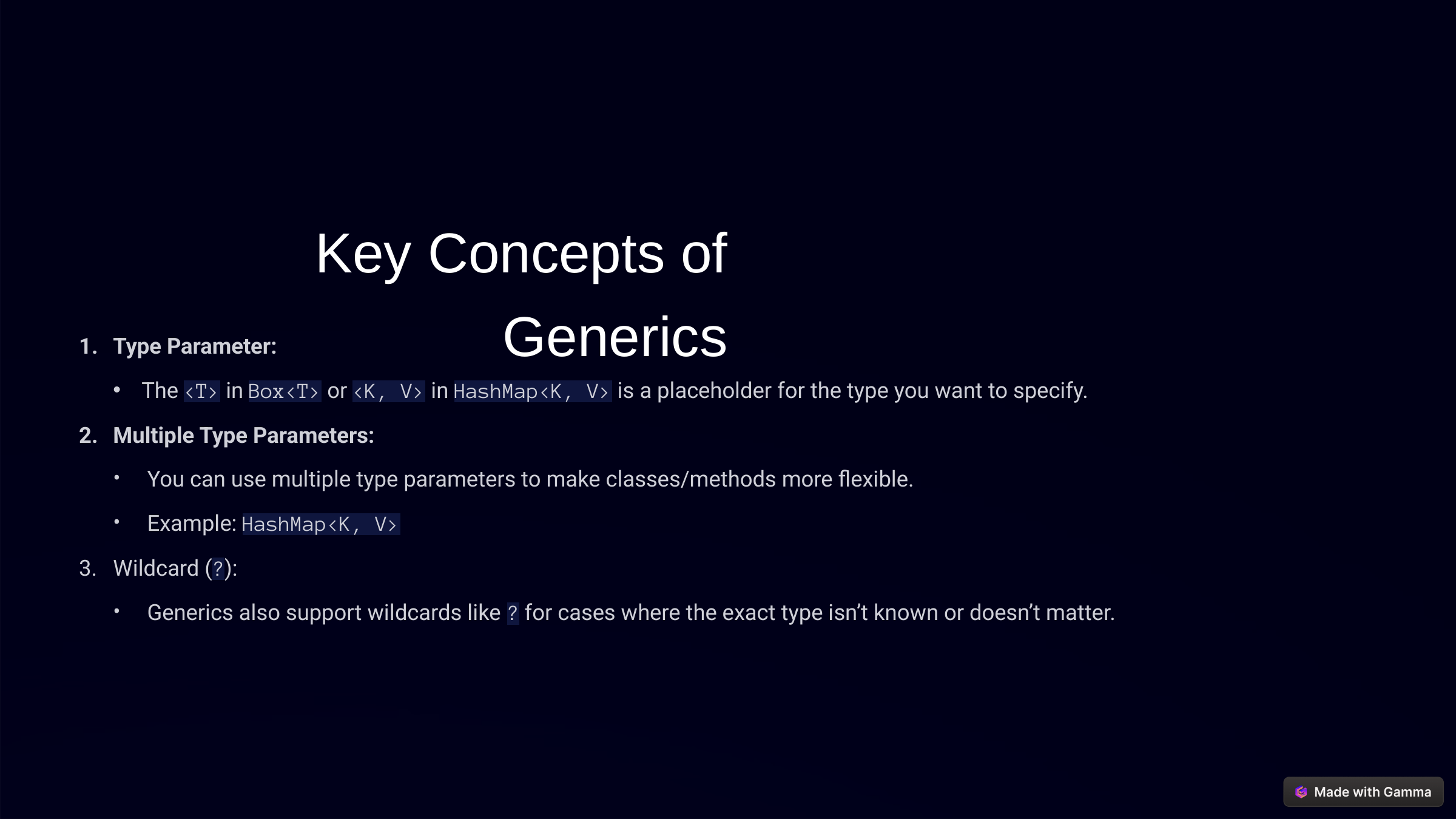

Key Concepts of Generics
Type Parameter:
The <T> in Box<T> or <K, V> in HashMap<K, V> is a placeholder for the type you want to specify.
Multiple Type Parameters:
You can use multiple type parameters to make classes/methods more flexible.
Example: HashMap<K, V>
Wildcard (?):
Generics also support wildcards like ? for cases where the exact type isn’t known or doesn’t matter.